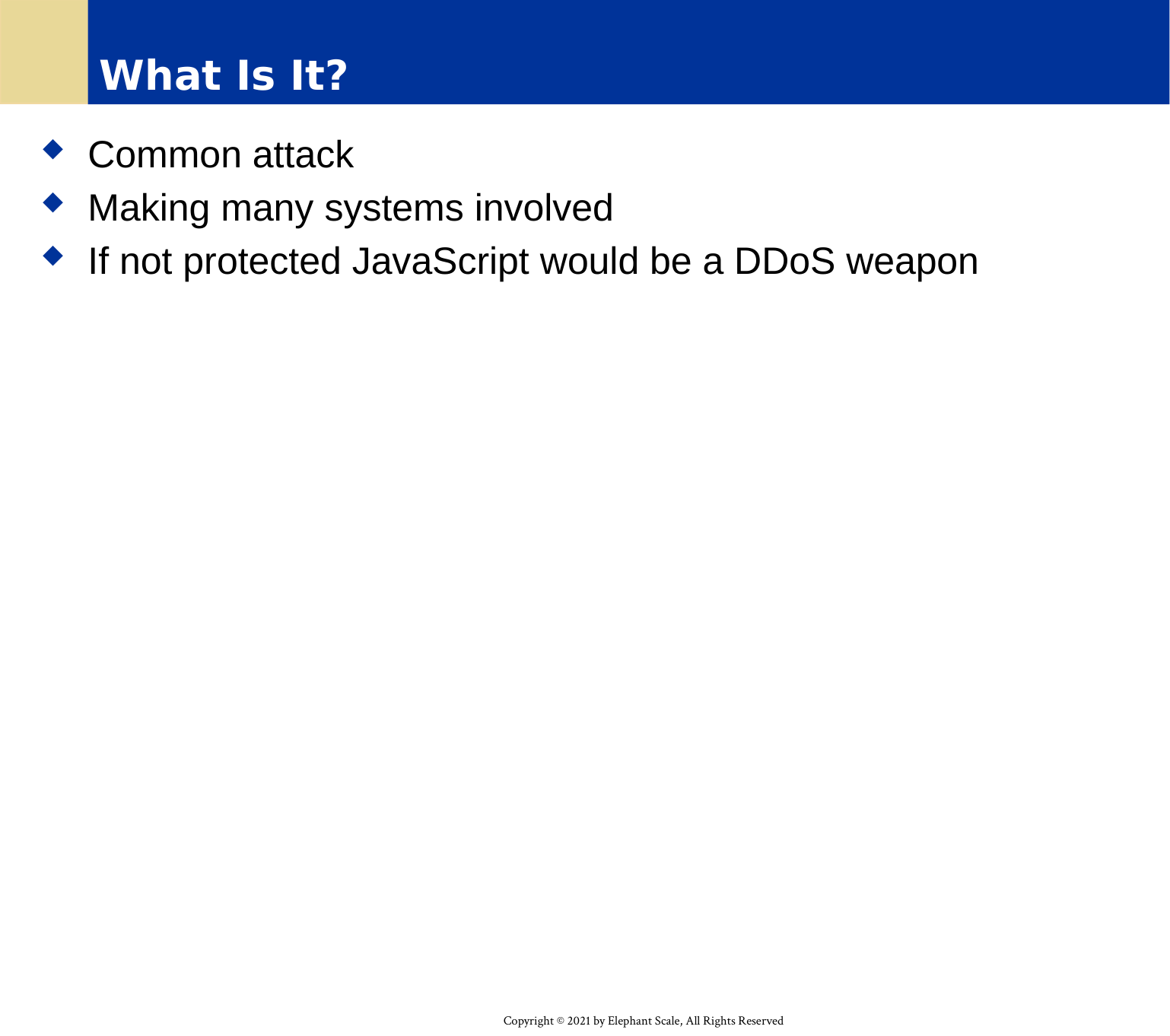

# What Is It?
 Common attack
 Making many systems involved
 If not protected JavaScript would be a DDoS weapon
Copyright © 2021 by Elephant Scale, All Rights Reserved